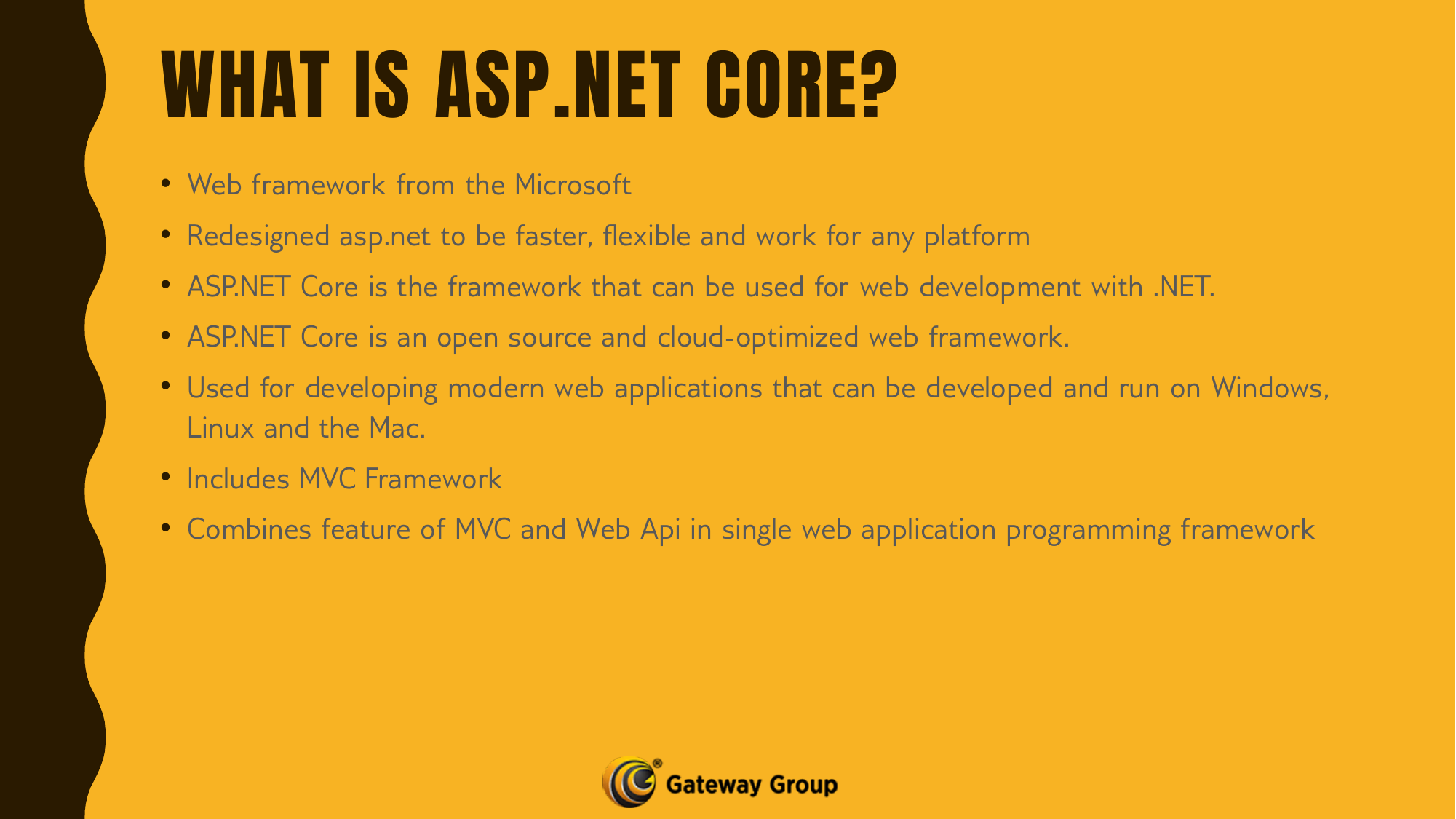

# What is Asp.net core?
Web framework from the Microsoft
Redesigned asp.net to be faster, flexible and work for any platform
ASP.NET Core is the framework that can be used for web development with .NET.
ASP.NET Core is an open source and cloud-optimized web framework.
Used for developing modern web applications that can be developed and run on Windows, Linux and the Mac.
Includes MVC Framework
Combines feature of MVC and Web Api in single web application programming framework